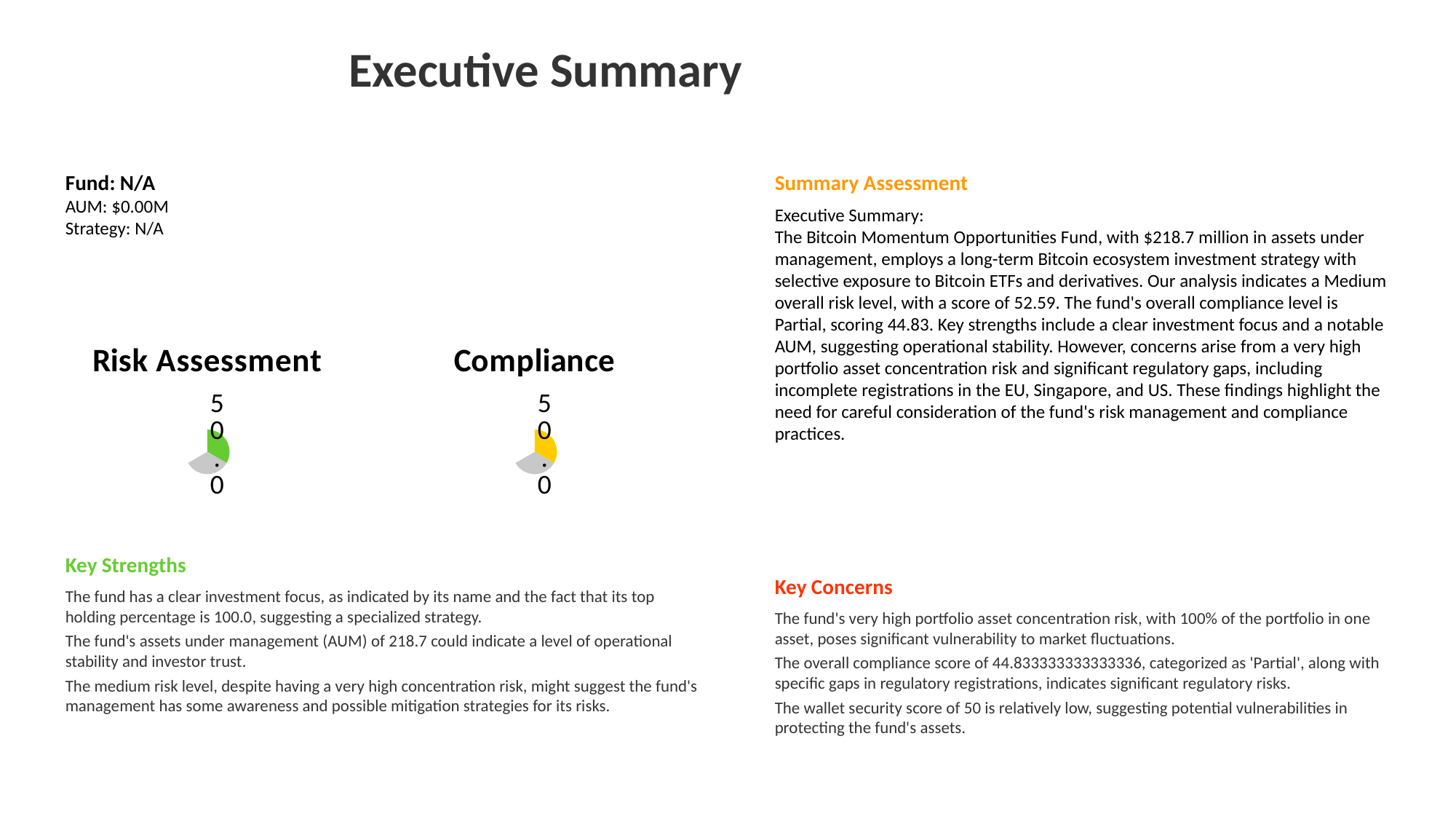

# Executive Summary

Fund: N/A
AUM: $0.00M
Strategy: N/A

Summary Assessment
Executive Summary:
The Bitcoin Momentum Opportunities Fund, with $218.7 million in assets under management, employs a long-term Bitcoin ecosystem investment strategy with selective exposure to Bitcoin ETFs and derivatives. Our analysis indicates a Medium overall risk level, with a score of 52.59. The fund's overall compliance level is Partial, scoring 44.83. Key strengths include a clear investment focus and a notable AUM, suggesting operational stability. However, concerns arise from a very high portfolio asset concentration risk and significant regulatory gaps, including incomplete registrations in the EU, Singapore, and US. These findings highlight the need for careful consideration of the fund's risk management and compliance practices.

### Chart: Risk Assessment

| Category |  |
|---|---|
| Value | 50.0 |
| Remainder | 50.0 |
| Empty | 50.0 |

### Chart: Compliance

| Category |  |
|---|---|
| Value | 50.0 |
| Remainder | 50.0 |
| Empty | 50.0 |
Key Strengths
The fund has a clear investment focus, as indicated by its name and the fact that its top holding percentage is 100.0, suggesting a specialized strategy.
The fund's assets under management (AUM) of 218.7 could indicate a level of operational stability and investor trust.
The medium risk level, despite having a very high concentration risk, might suggest the fund's management has some awareness and possible mitigation strategies for its risks.

Key Concerns
The fund's very high portfolio asset concentration risk, with 100% of the portfolio in one asset, poses significant vulnerability to market fluctuations.
The overall compliance score of 44.833333333333336, categorized as 'Partial', along with specific gaps in regulatory registrations, indicates significant regulatory risks.
The wallet security score of 50 is relatively low, suggesting potential vulnerabilities in protecting the fund's assets.